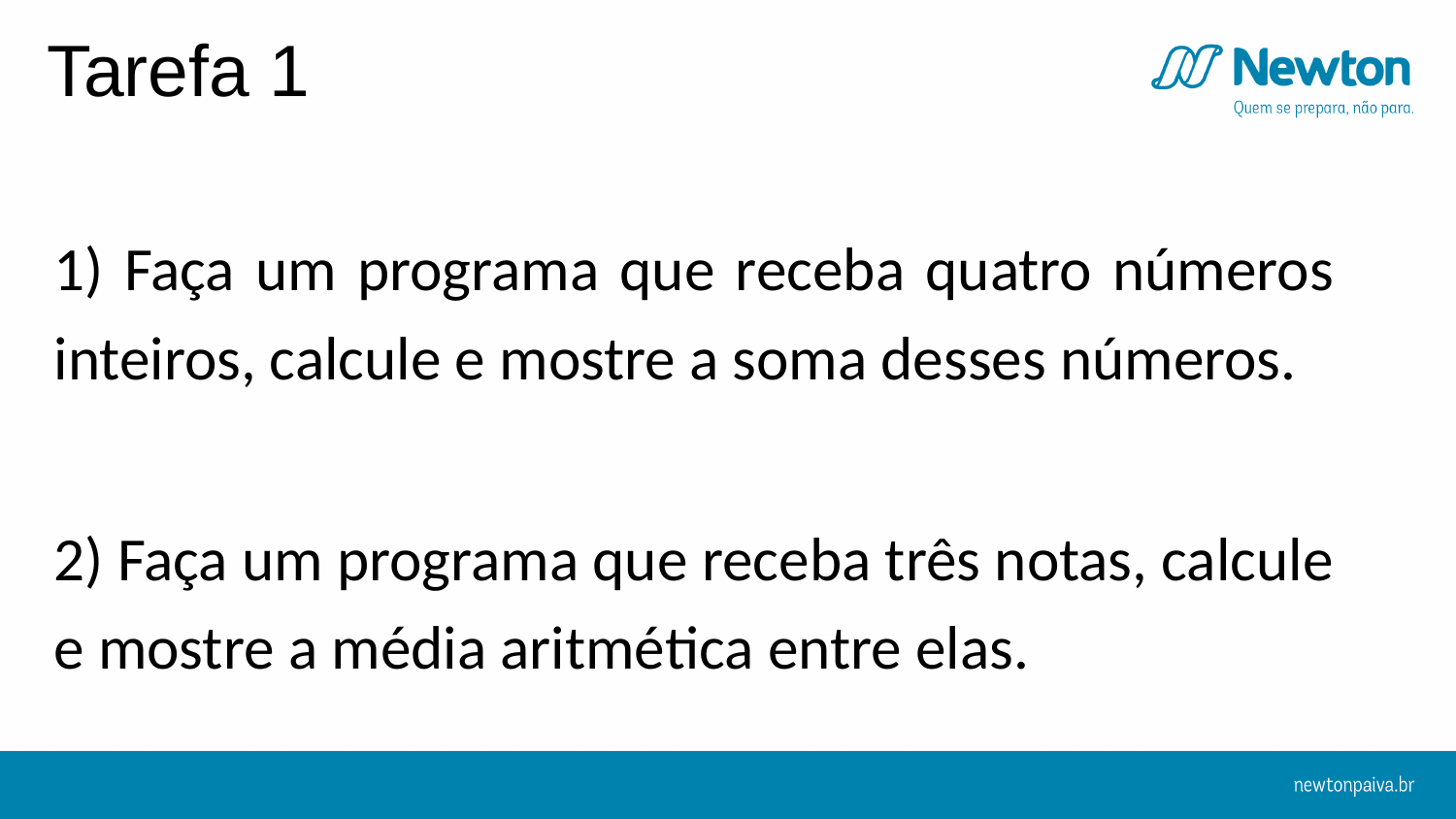

Tarefa 1
1) Faça um programa que receba quatro números inteiros, calcule e mostre a soma desses números.

2) Faça um programa que receba três notas, calcule e mostre a média aritmética entre elas.